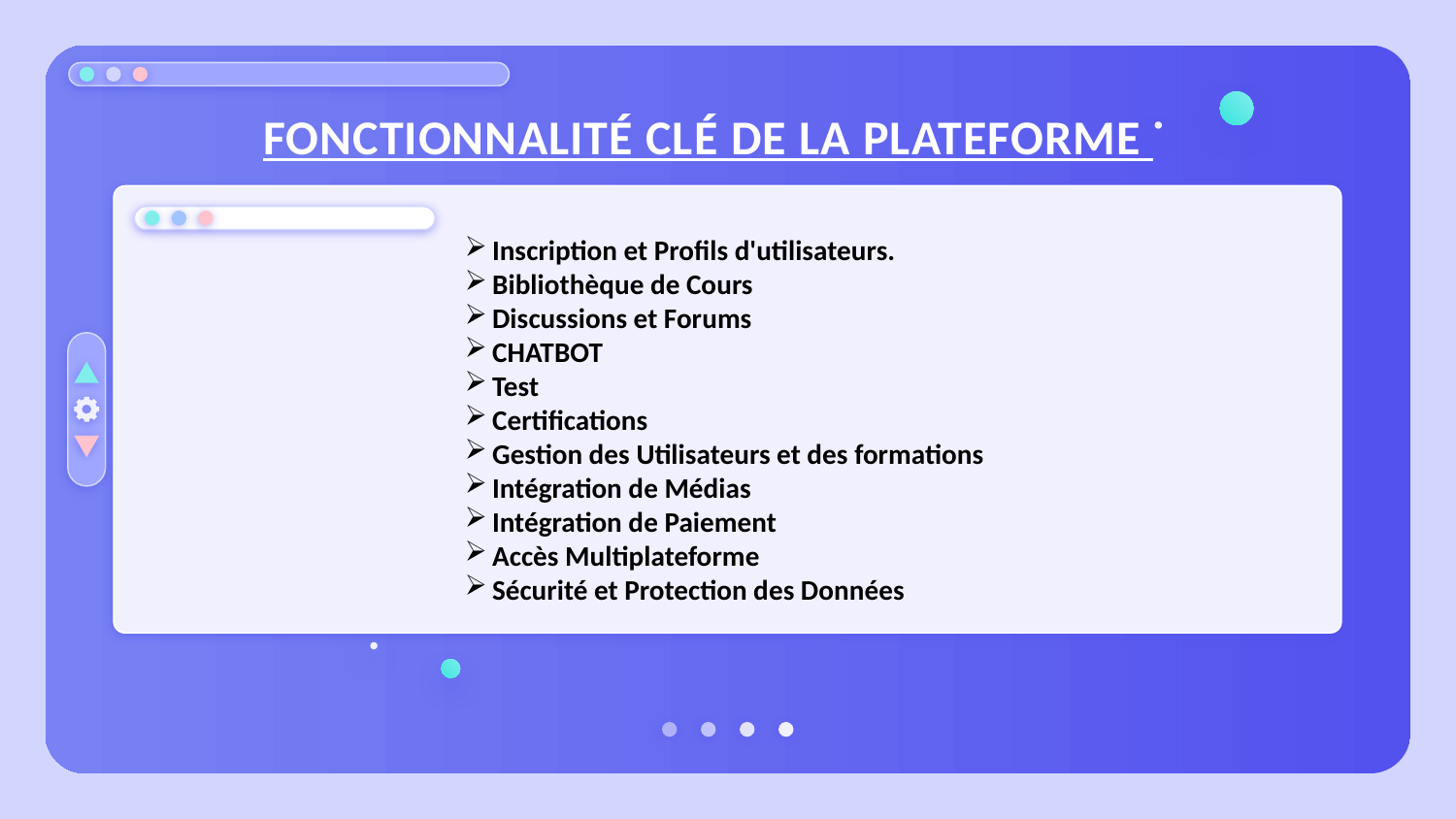

# fonctionnalité clé de la plateforme

Inscription et Profils d'utilisateurs.
Bibliothèque de Cours
Discussions et Forums
CHATBOT
Test
Certifications
Gestion des Utilisateurs et des formations
Intégration de Médias
Intégration de Paiement
Accès Multiplateforme
Sécurité et Protection des Données